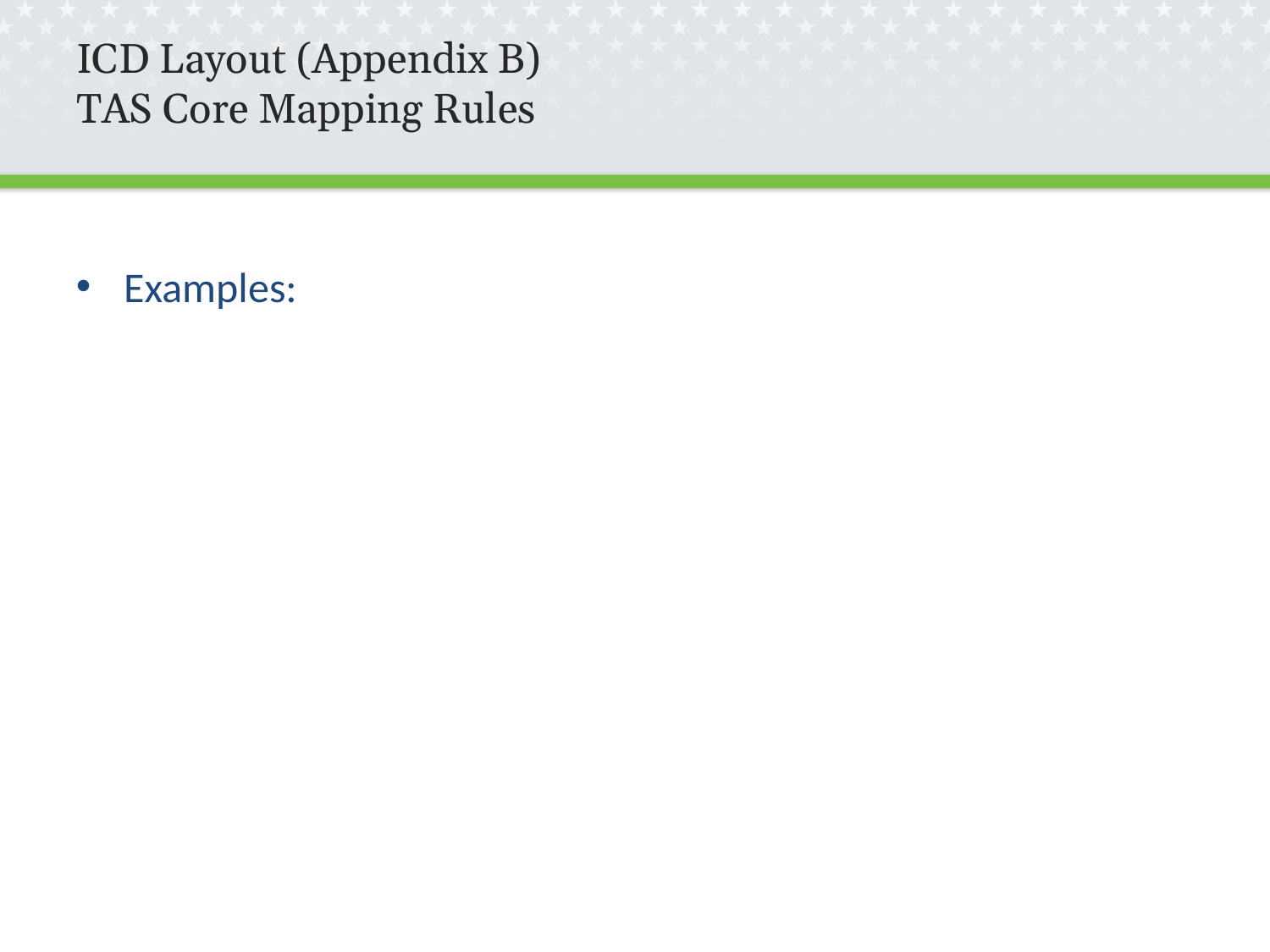

# ICD Layout (Appendix B) TAS Core Mapping Rules
Examples: